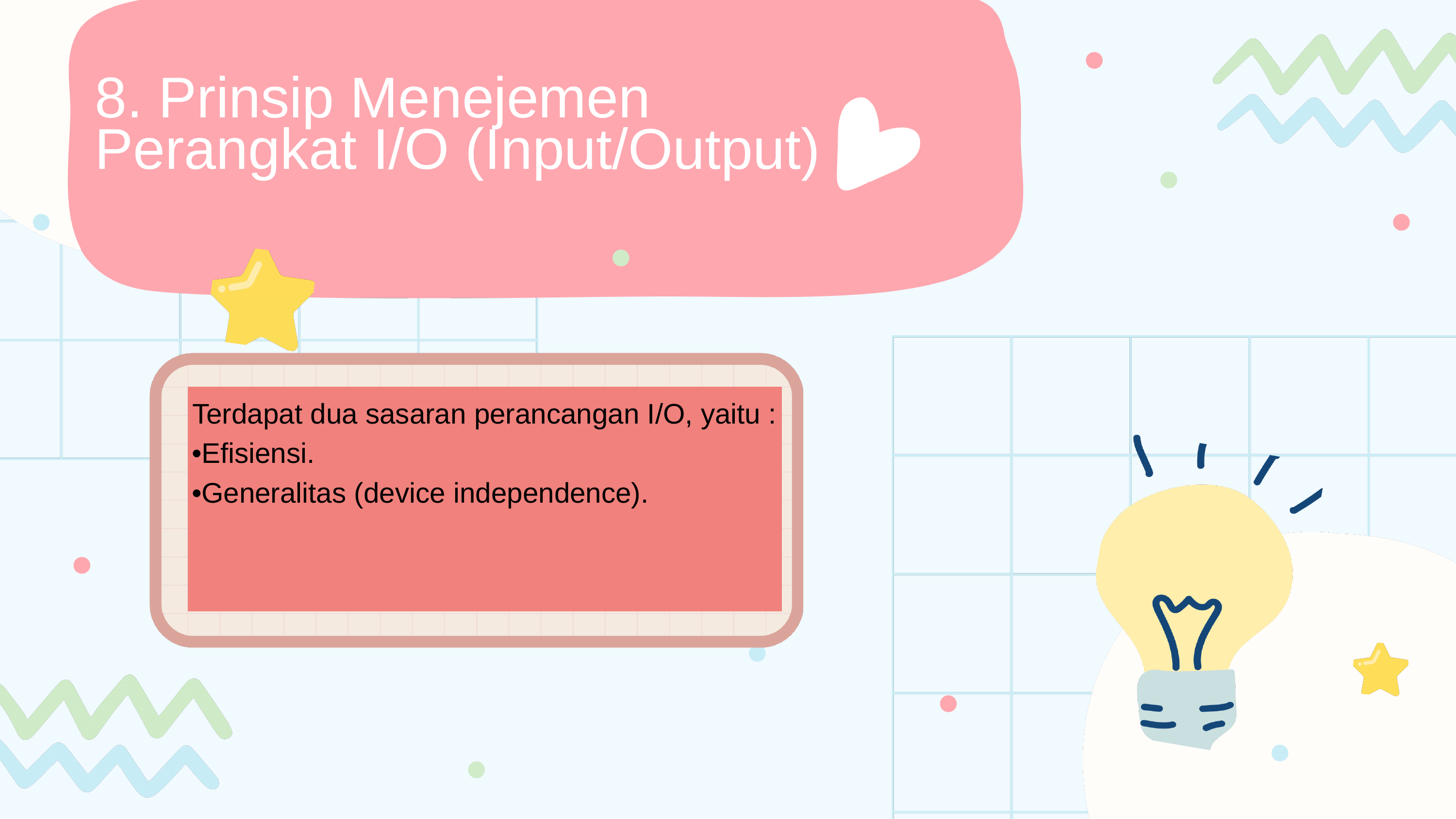

8. Prinsip Menejemen Perangkat I/O (Input/Output)

Terdapat dua sasaran perancangan I/O, yaitu :
•Efisiensi.
•Generalitas (device independence).